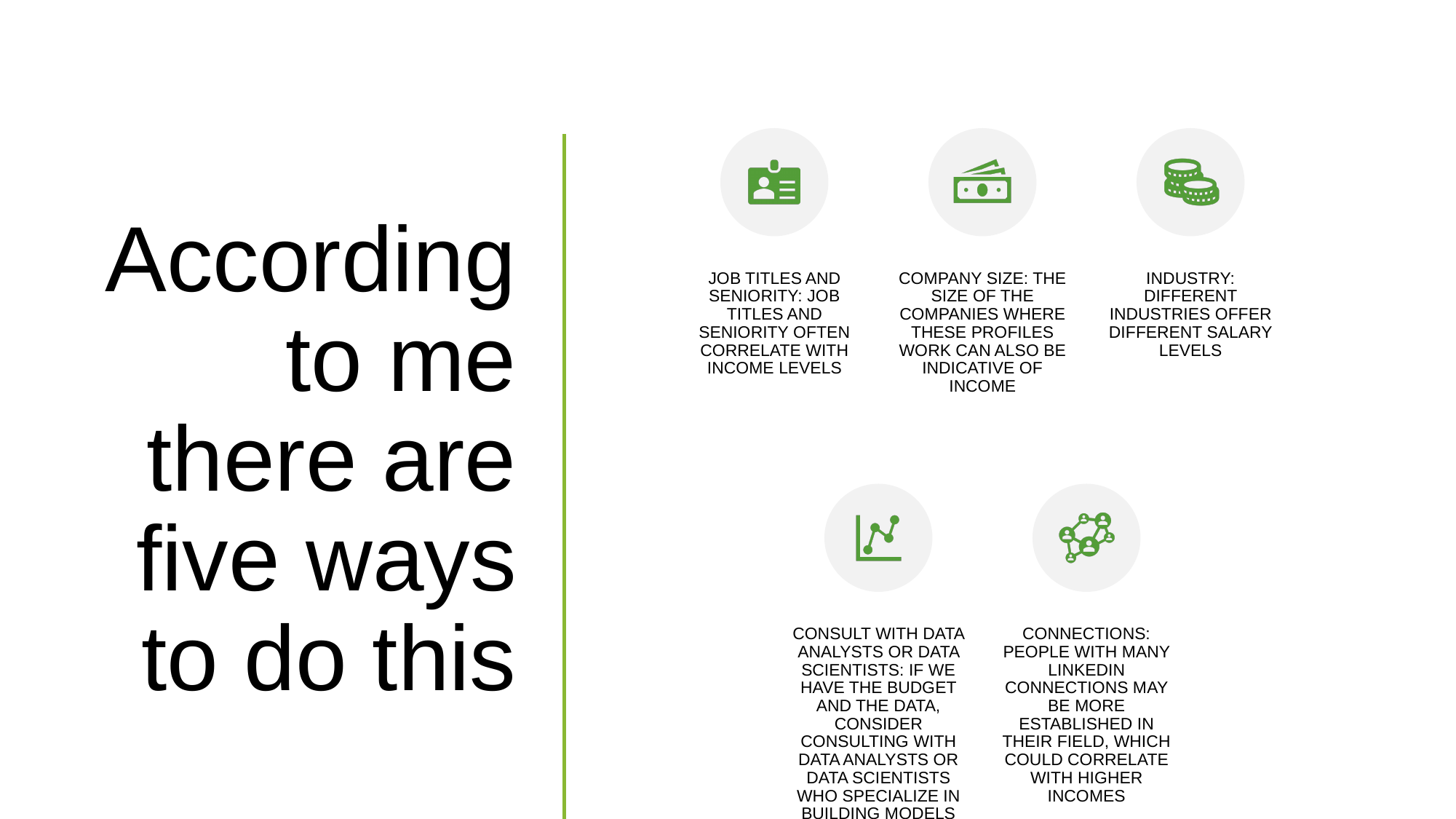

# According to me there are five ways to do this
Job Titles and Seniority: Job titles and seniority often correlate with income levels
Company Size: The size of the companies where these profiles work can also be indicative of income
Industry: Different industries offer different salary levels
Consult with Data Analysts or Data Scientists: If we have the budget and the data, consider consulting with data analysts or data scientists who specialize in building models to estimate income ranges
Connections: People with many LinkedIn connections may be more established in their field, which could correlate with higher incomes